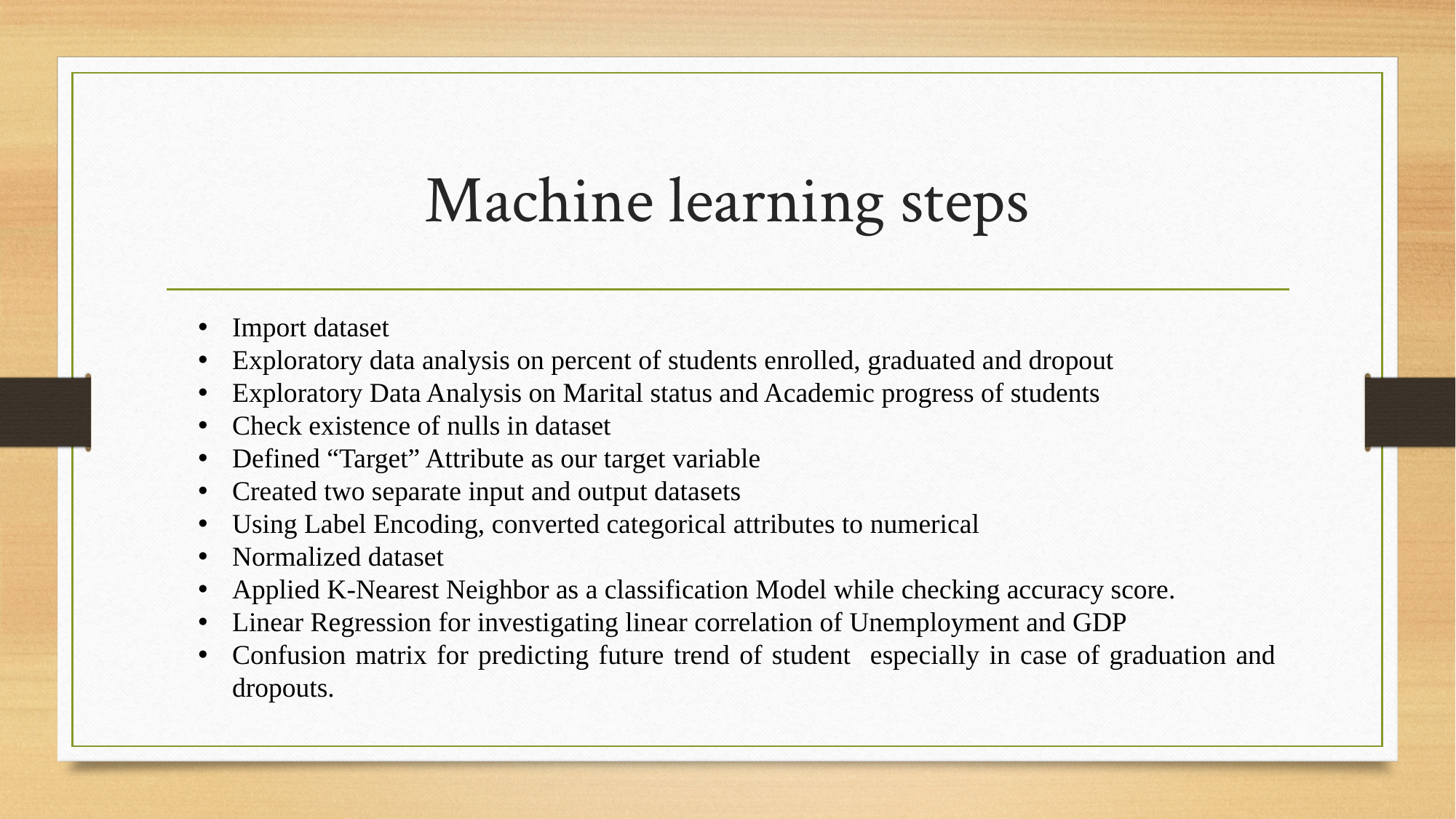

# Machine learning steps
Import dataset
Exploratory data analysis on percent of students enrolled, graduated and dropout
Exploratory Data Analysis on Marital status and Academic progress of students
Check existence of nulls in dataset
Defined “Target” Attribute as our target variable
Created two separate input and output datasets
Using Label Encoding, converted categorical attributes to numerical
Normalized dataset
Applied K-Nearest Neighbor as a classification Model while checking accuracy score.
Linear Regression for investigating linear correlation of Unemployment and GDP
Confusion matrix for predicting future trend of student  especially in case of graduation and dropouts.